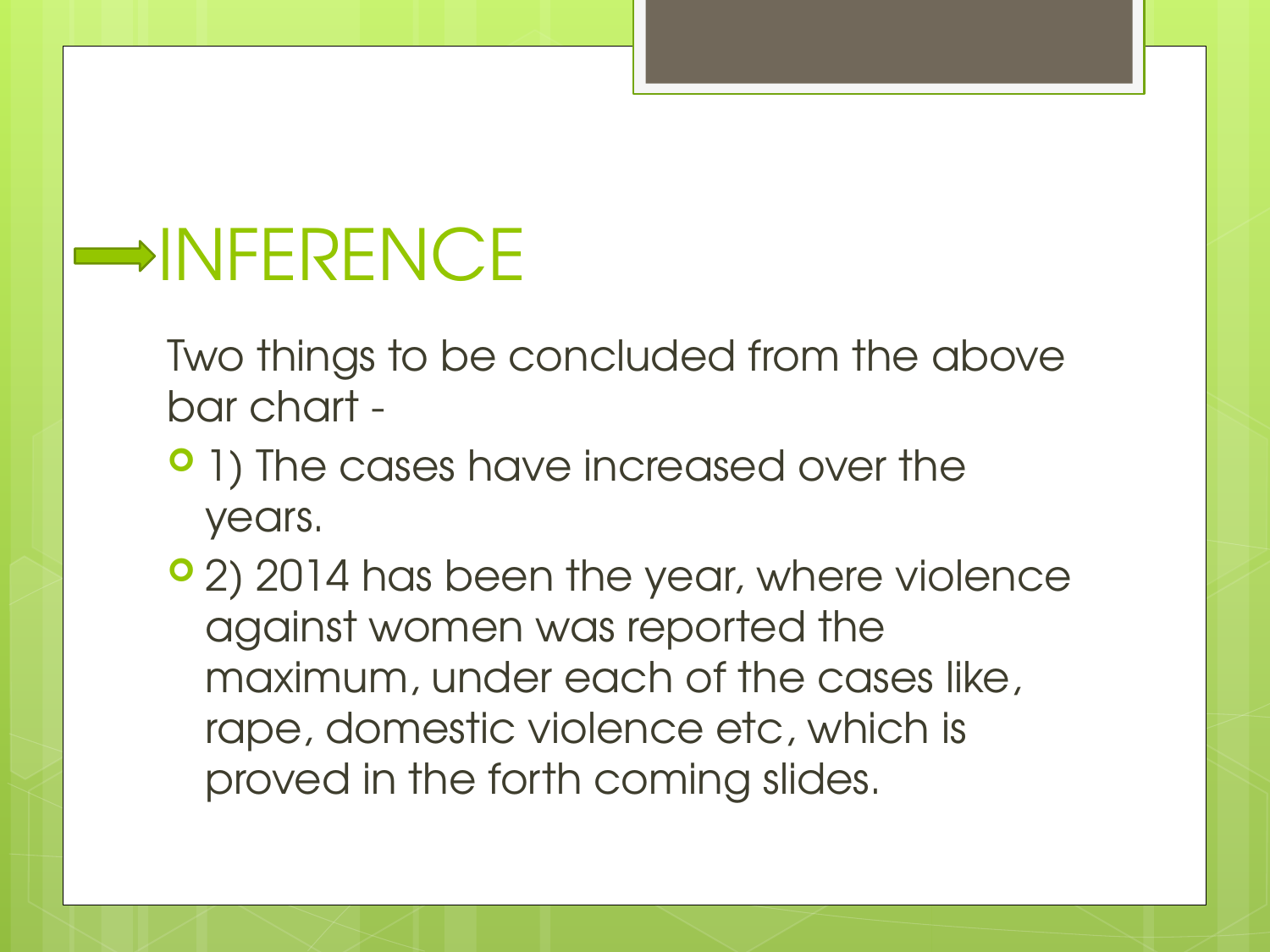

# INFERENCE

Two things to be concluded from the above bar chart -
1) The cases have increased over the years.
2) 2014 has been the year, where violence against women was reported the maximum, under each of the cases like, rape, domestic violence etc, which is proved in the forth coming slides.